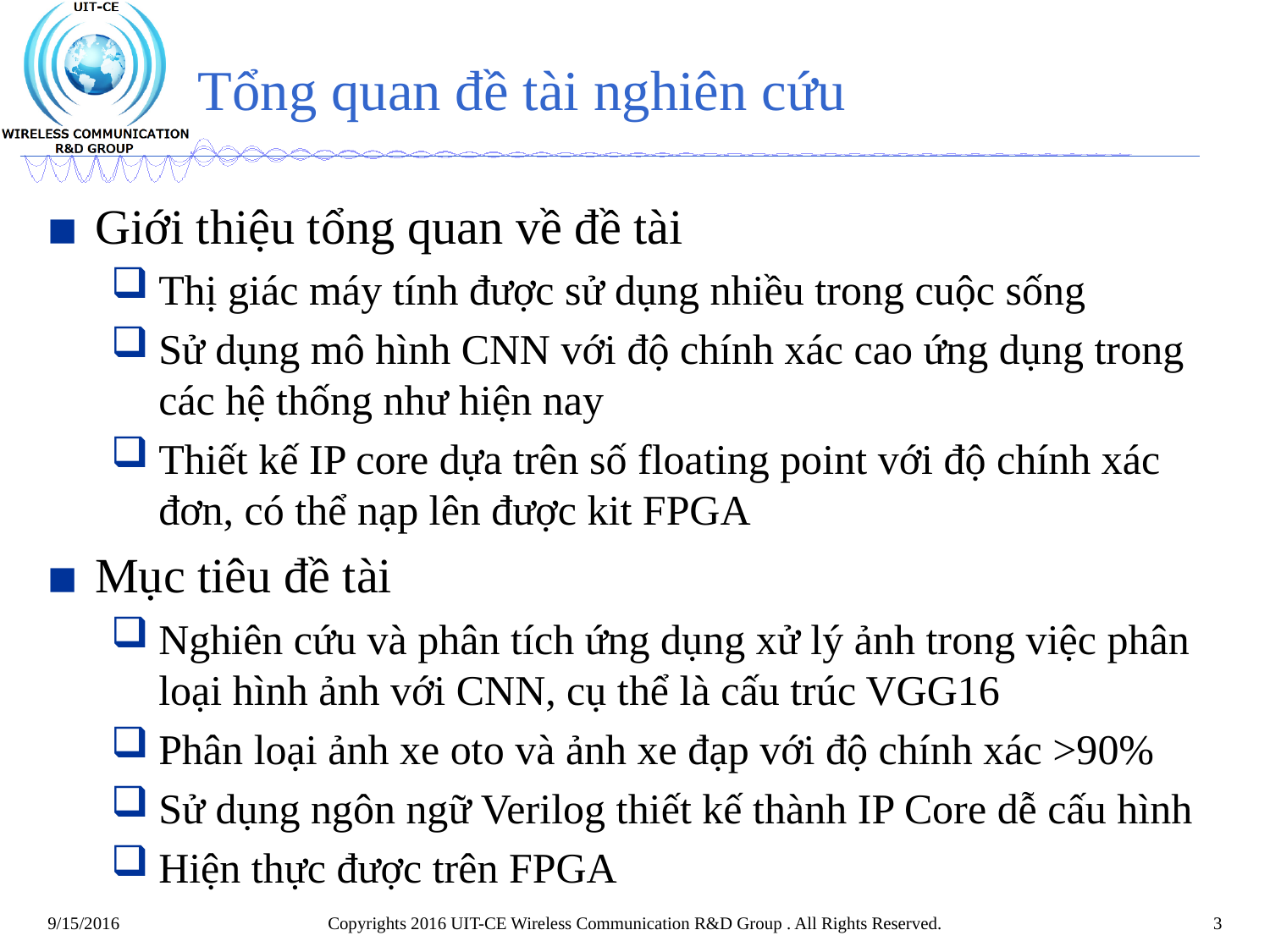

# Tổng quan đề tài nghiên cứu
Giới thiệu tổng quan về đề tài
Thị giác máy tính được sử dụng nhiều trong cuộc sống
Sử dụng mô hình CNN với độ chính xác cao ứng dụng trong các hệ thống như hiện nay
Thiết kế IP core dựa trên số floating point với độ chính xác đơn, có thể nạp lên được kit FPGA
Mục tiêu đề tài
Nghiên cứu và phân tích ứng dụng xử lý ảnh trong việc phân loại hình ảnh với CNN, cụ thể là cấu trúc VGG16
Phân loại ảnh xe oto và ảnh xe đạp với độ chính xác >90%
Sử dụng ngôn ngữ Verilog thiết kế thành IP Core dễ cấu hình
Hiện thực được trên FPGA

Copyrights 2016 UIT-CE Wireless Communication R&D Group . All Rights Reserved.
3
9/15/2016